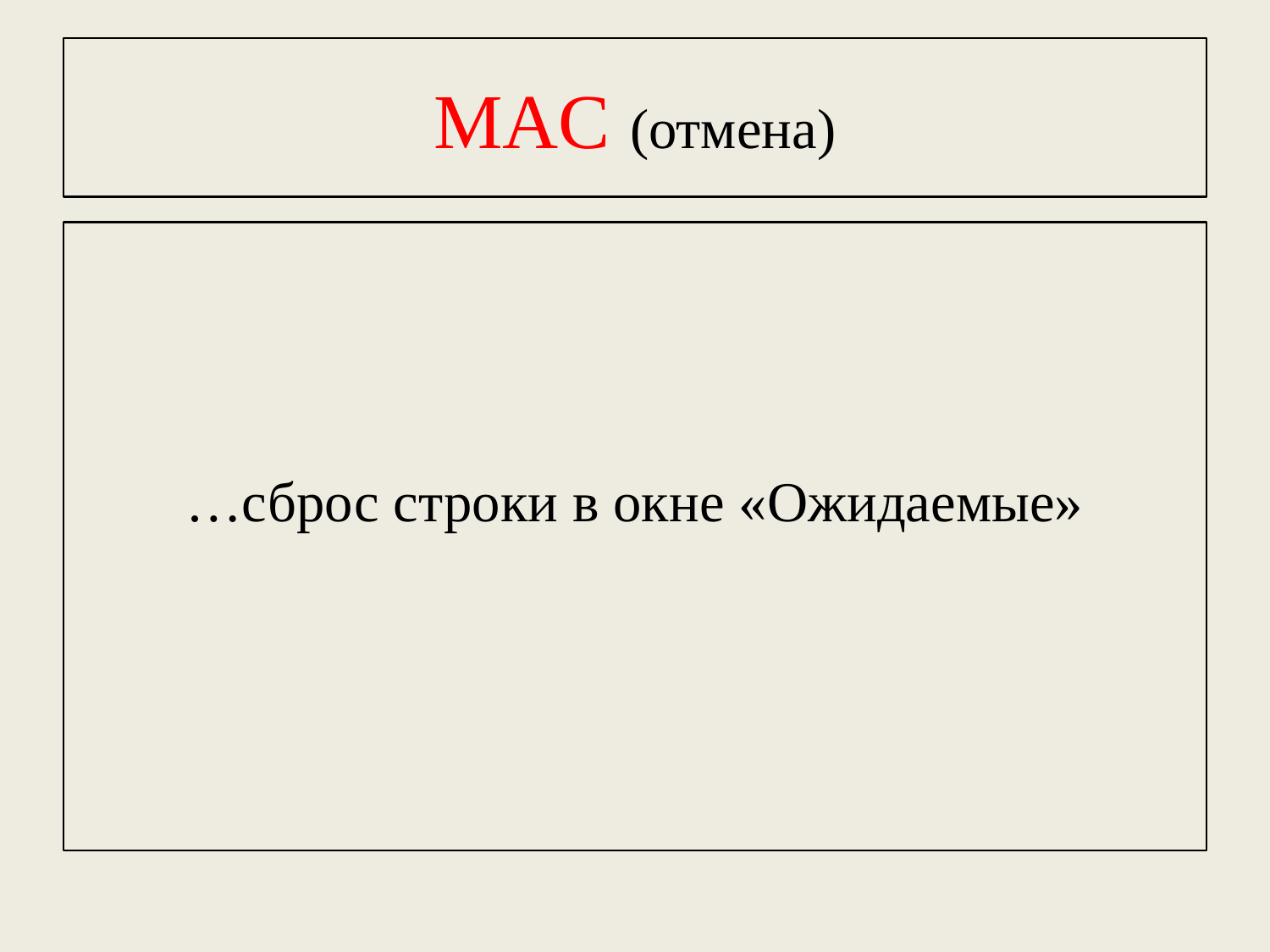

# MAC (отмена)

…сброс строки в окне «Ожидаемые»